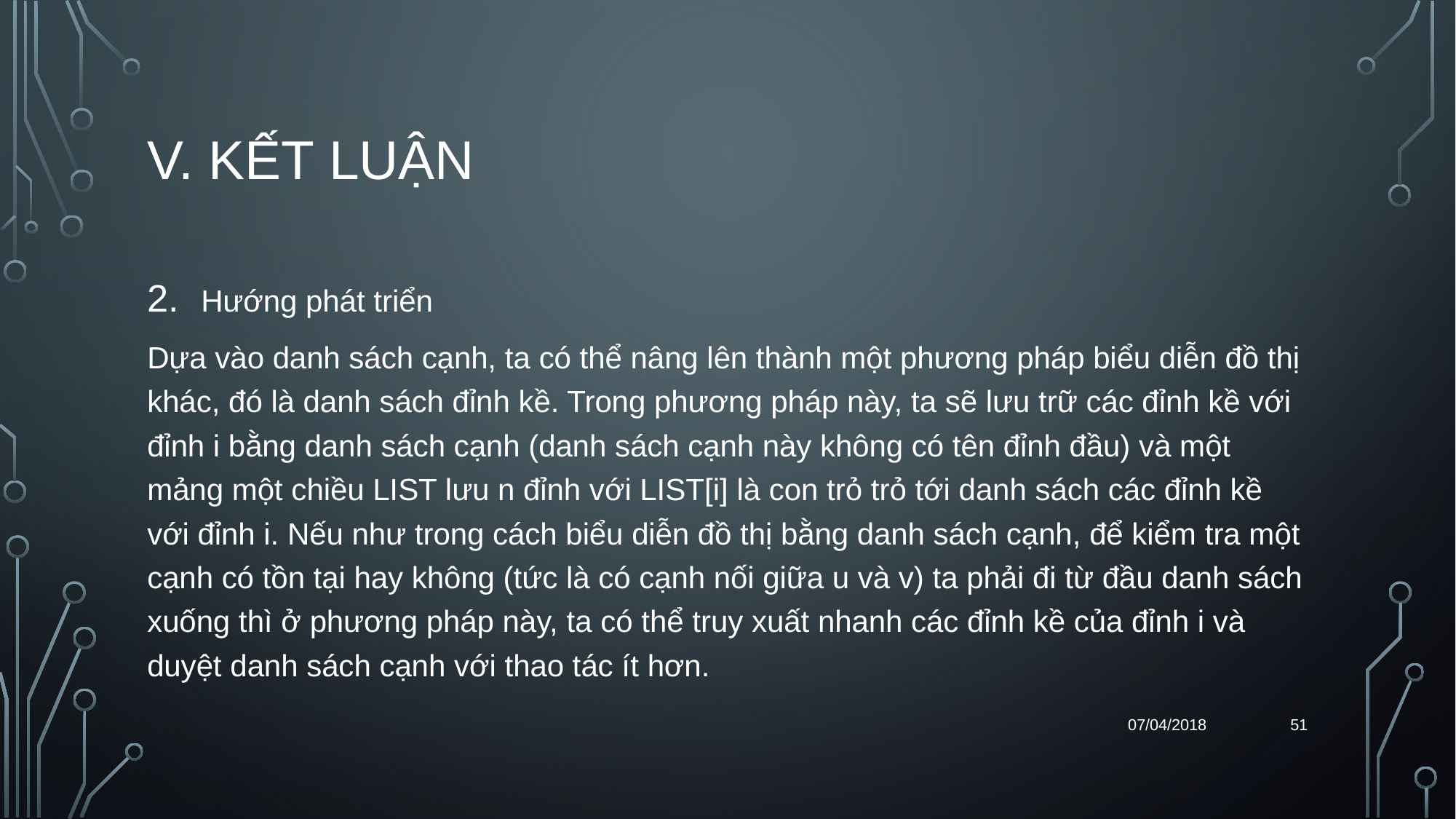

# v. kết luận
Hướng phát triển
Dựa vào danh sách cạnh, ta có thể nâng lên thành một phương pháp biểu diễn đồ thị khác, đó là danh sách đỉnh kề. Trong phương pháp này, ta sẽ lưu trữ các đỉnh kề với đỉnh i bằng danh sách cạnh (danh sách cạnh này không có tên đỉnh đầu) và một mảng một chiều LIST lưu n đỉnh với LIST[i] là con trỏ trỏ tới danh sách các đỉnh kề với đỉnh i. Nếu như trong cách biểu diễn đồ thị bằng danh sách cạnh, để kiểm tra một cạnh có tồn tại hay không (tức là có cạnh nối giữa u và v) ta phải đi từ đầu danh sách xuống thì ở phương pháp này, ta có thể truy xuất nhanh các đỉnh kề của đỉnh i và duyệt danh sách cạnh với thao tác ít hơn.
51
07/04/2018